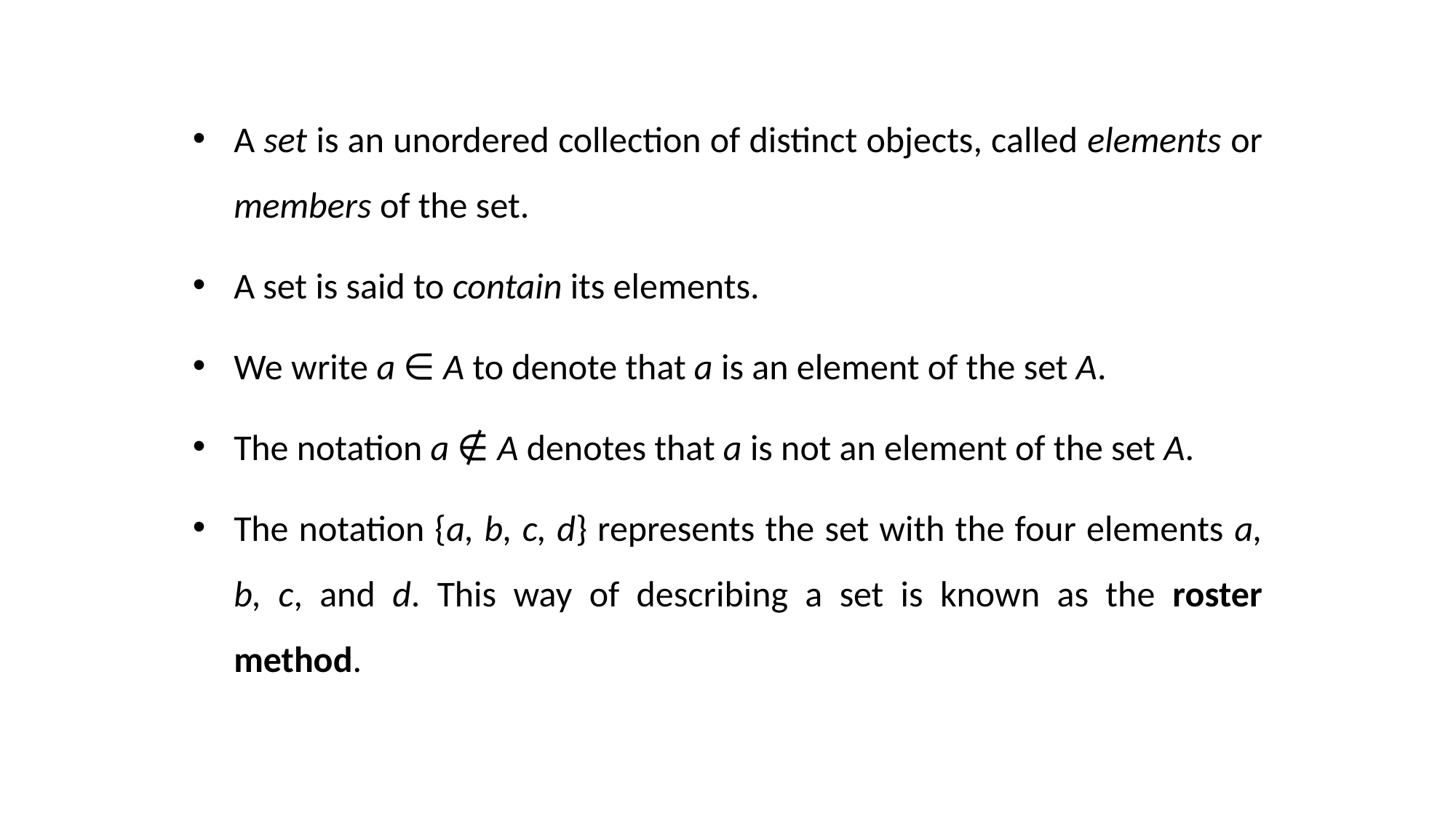

A set is an unordered collection of distinct objects, called elements or members of the set.
A set is said to contain its elements.
We write a ∈ A to denote that a is an element of the set A.
The notation a ∉ A denotes that a is not an element of the set A.
The notation {a, b, c, d} represents the set with the four elements a, b, c, and d. This way of describing a set is known as the roster method.